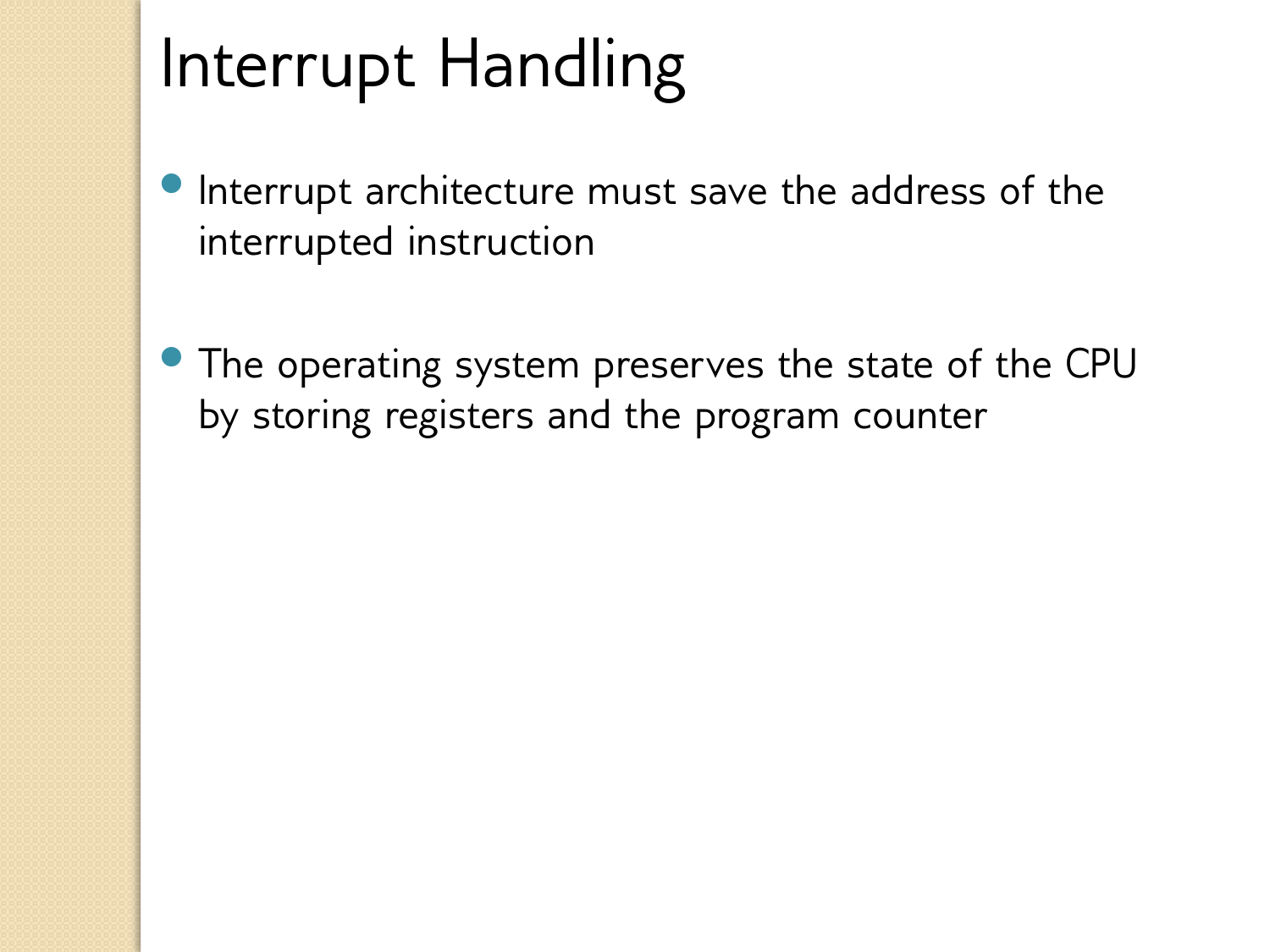

Interrupt Handling
Interrupt architecture must save the address of the interrupted instruction

The operating system preserves the state of the CPU by storing registers and the program counter